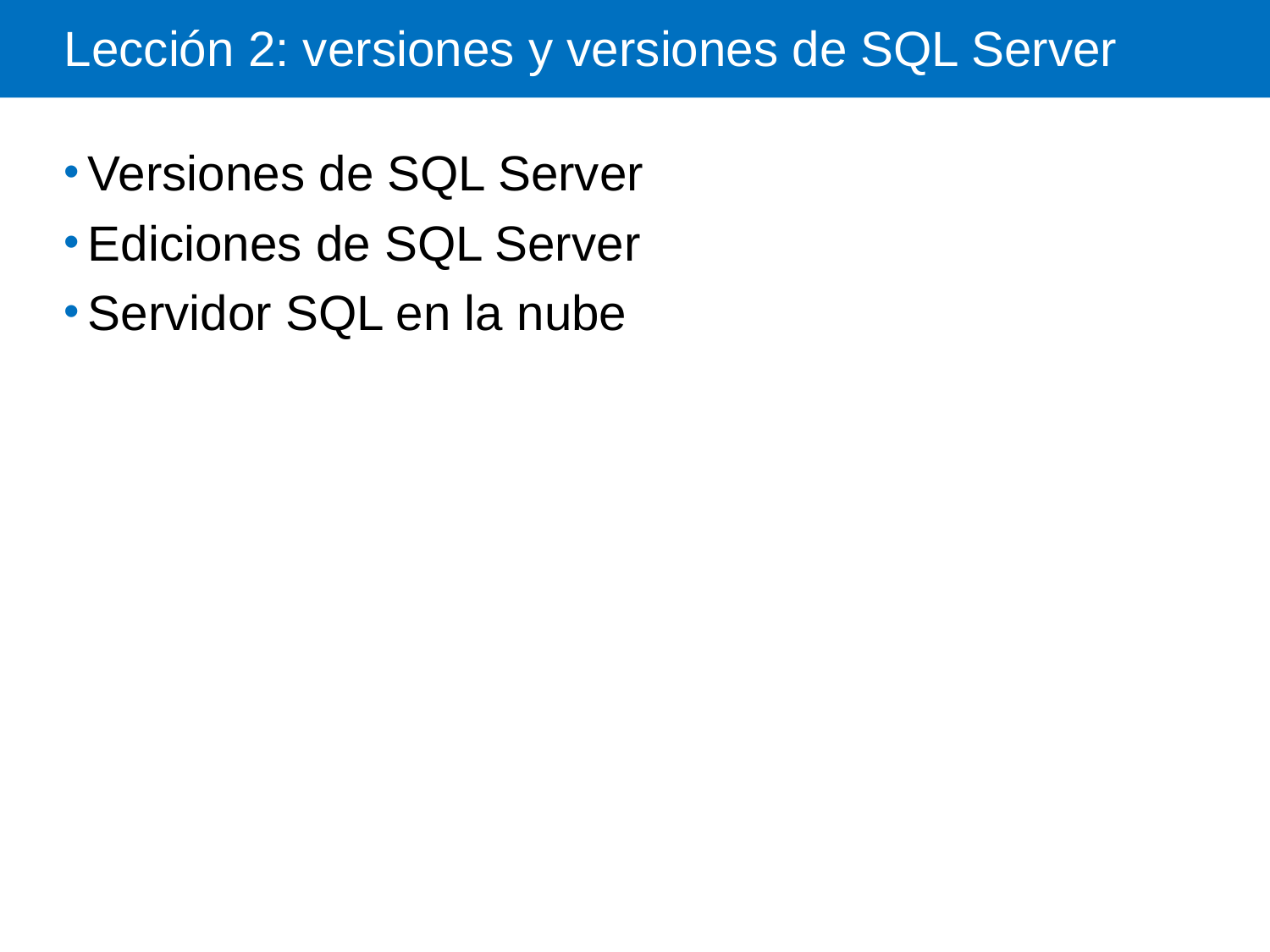

# Lección 2: versiones y versiones de SQL Server
Versiones de SQL Server
Ediciones de SQL Server
Servidor SQL en la nube